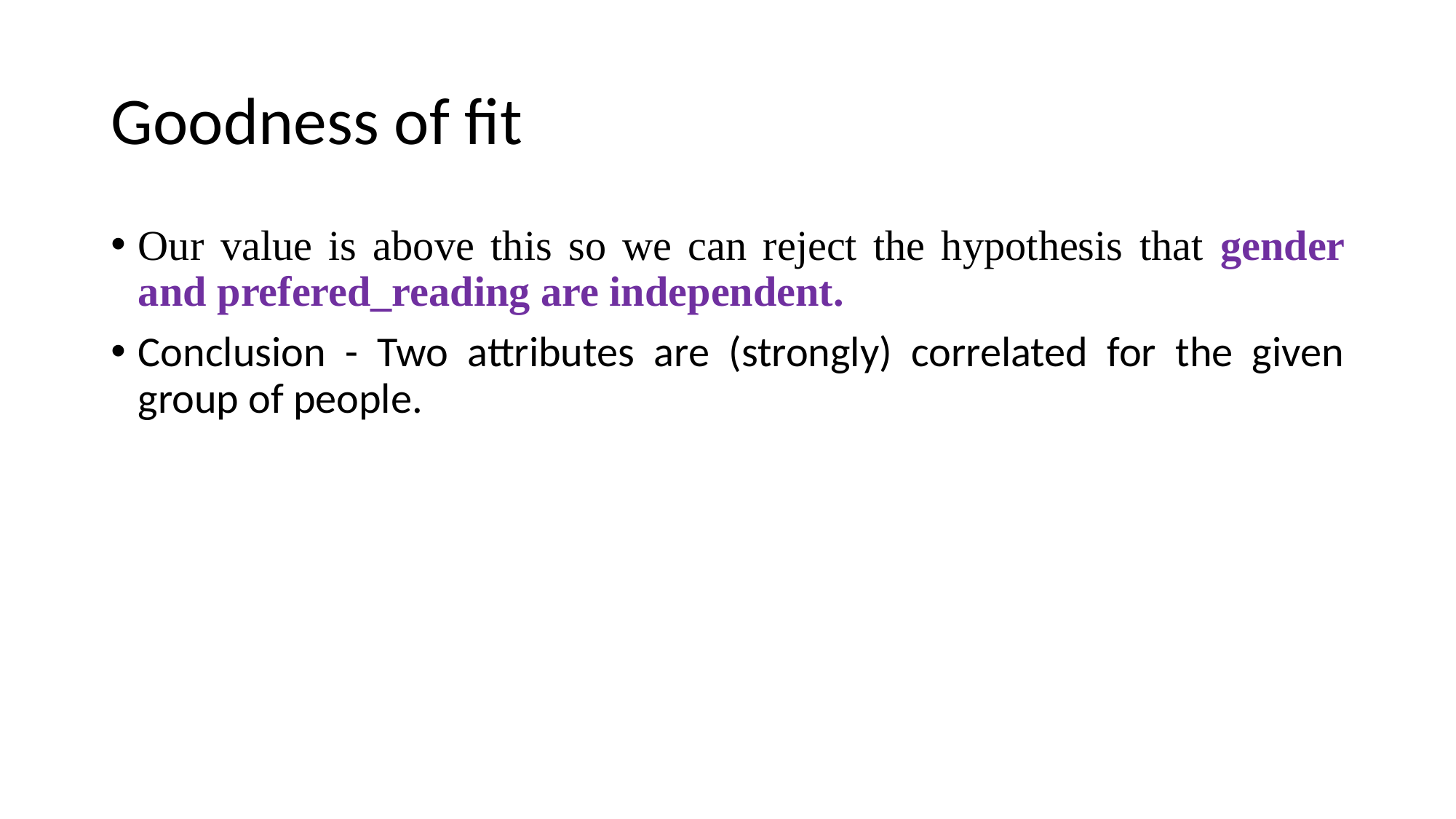

# Goodness of fit
Our value is above this so we can reject the hypothesis that gender and prefered_reading are independent.
Conclusion - Two attributes are (strongly) correlated for the given group of people.